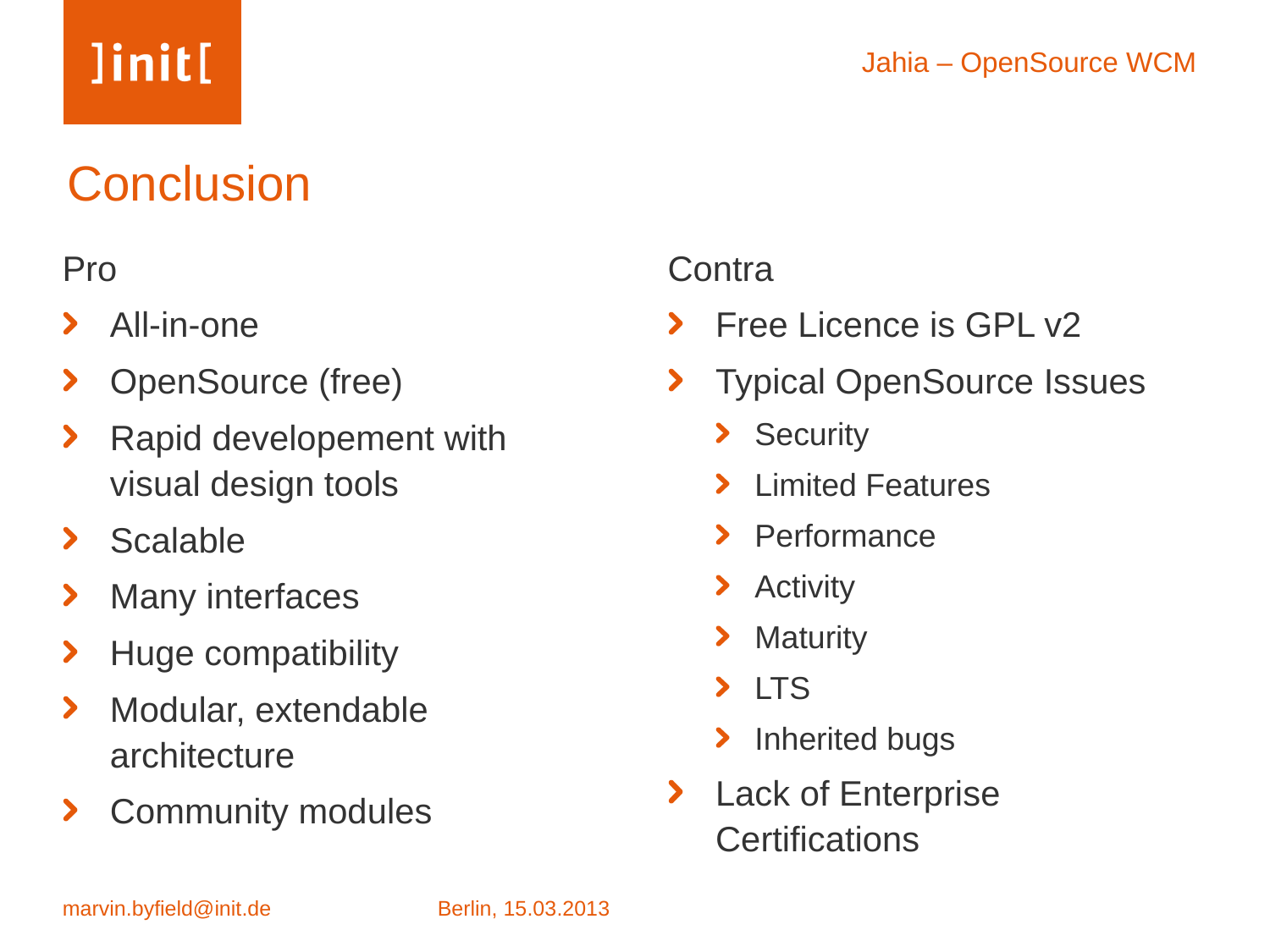

# Conclusion
Pro
All-in-one
OpenSource (free)
Rapid developement with visual design tools
Scalable
Many interfaces
Huge compatibility
Modular, extendable architecture
Community modules
Contra
Free Licence is GPL v2
Typical OpenSource Issues
Security
Limited Features
Performance
Activity
Maturity
LTS
Inherited bugs
Lack of Enterprise Certifications

Berlin, 15.03.2013
marvin.byfield@init.de